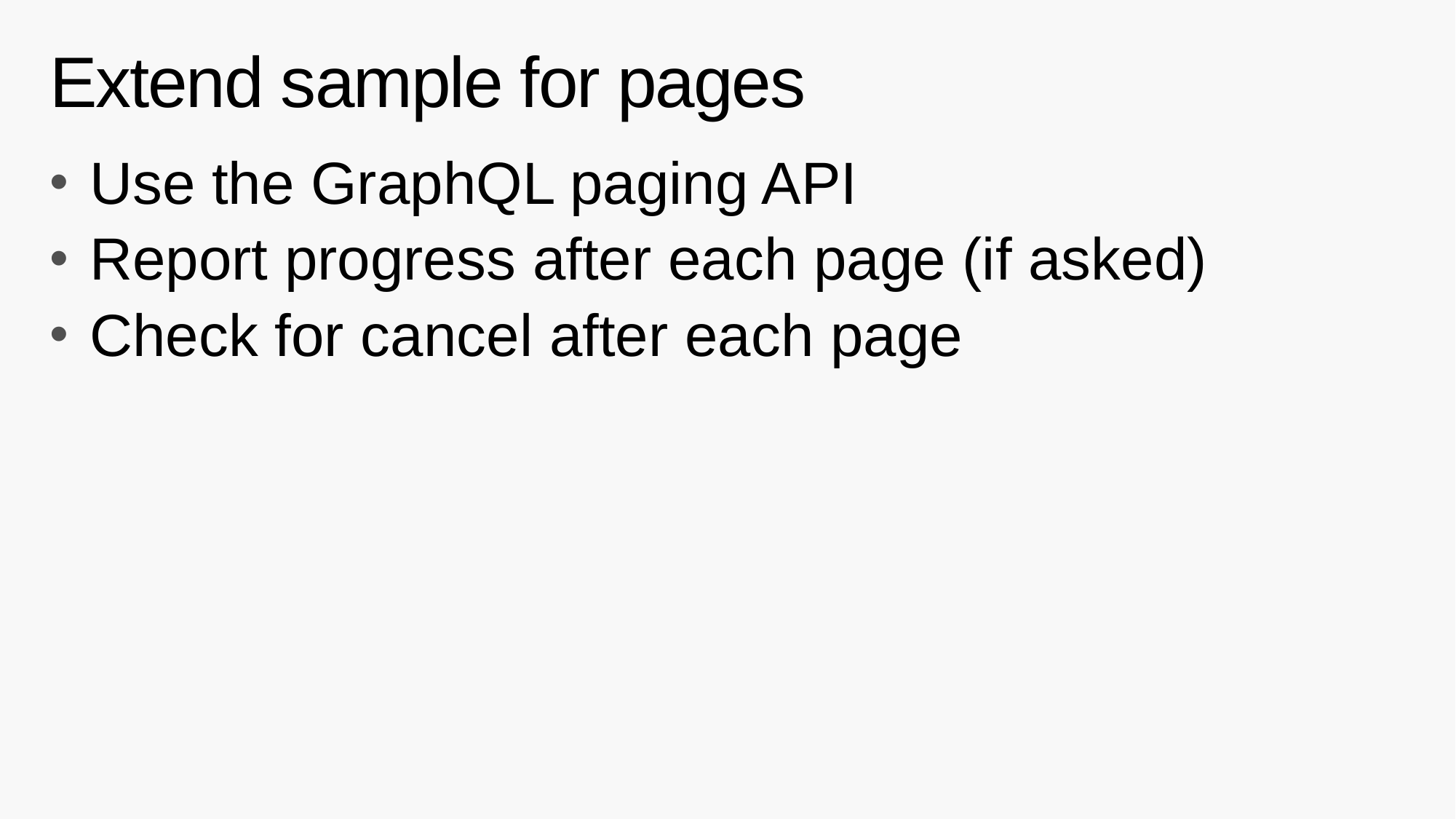

# Extend sample for pages
Use the GraphQL paging API
Report progress after each page (if asked)
Check for cancel after each page